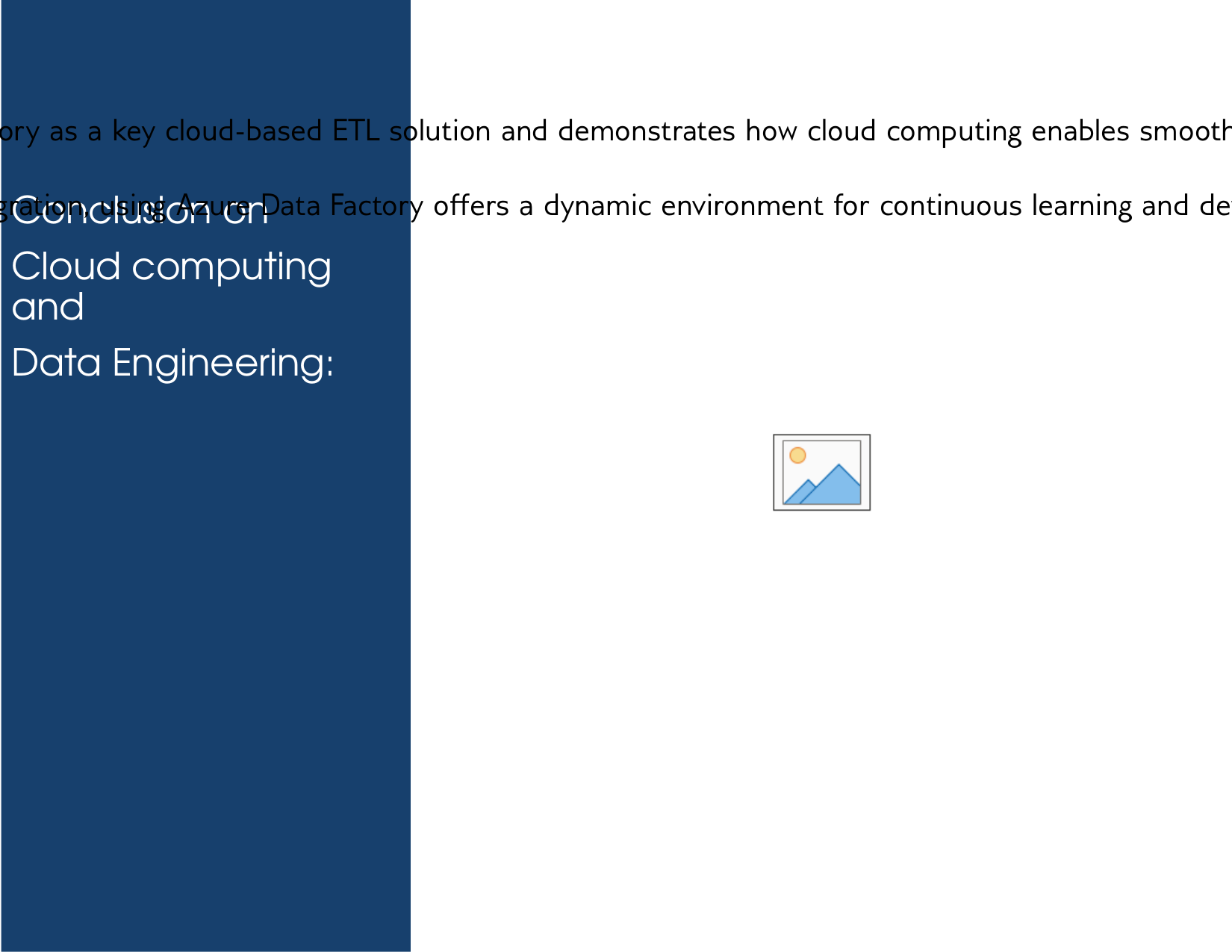

The study highlights how cloud computing, especially in the field of data engineering, has a revolutionary effect on data aggregation and learning. The study highlights Azure Data Factory as a key cloud-based ETL solution and demonstrates how cloud computing enables smooth data migration, resulting in effective data aggregation from various sources. This change improves data workflow automation and scalability while providing a platform for ongoing education via the provided case study.

The research demonstrates an evolutionary shift in data engineering approaches toward more agile and scalable solutions by utilizing cloud services. In addition to simplifying data migration, using Azure Data Factory offers a dynamic environment for continuous learning and development, mirroring the changing nature of data management in the cloud era.

Conclusion on
Cloud computing and
Data Engineering: